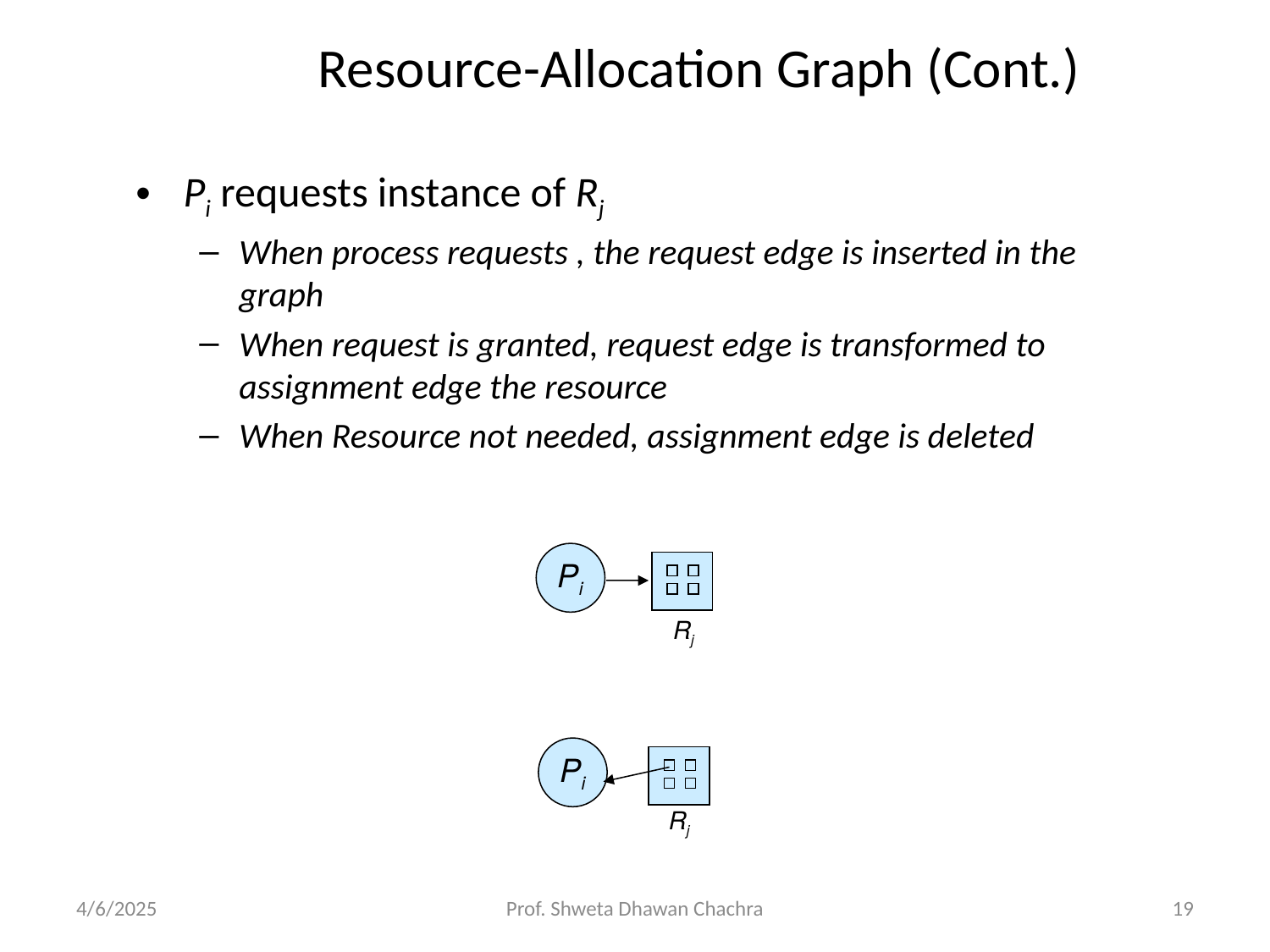

# Resource-Allocation Graph (Cont.)
Pi requests instance of Rj
When process requests , the request edge is inserted in the graph
When request is granted, request edge is transformed to assignment edge the resource
When Resource not needed, assignment edge is deleted

Pi

Rj
Pi

Rj
4/6/2025
Prof. Shweta Dhawan Chachra
19